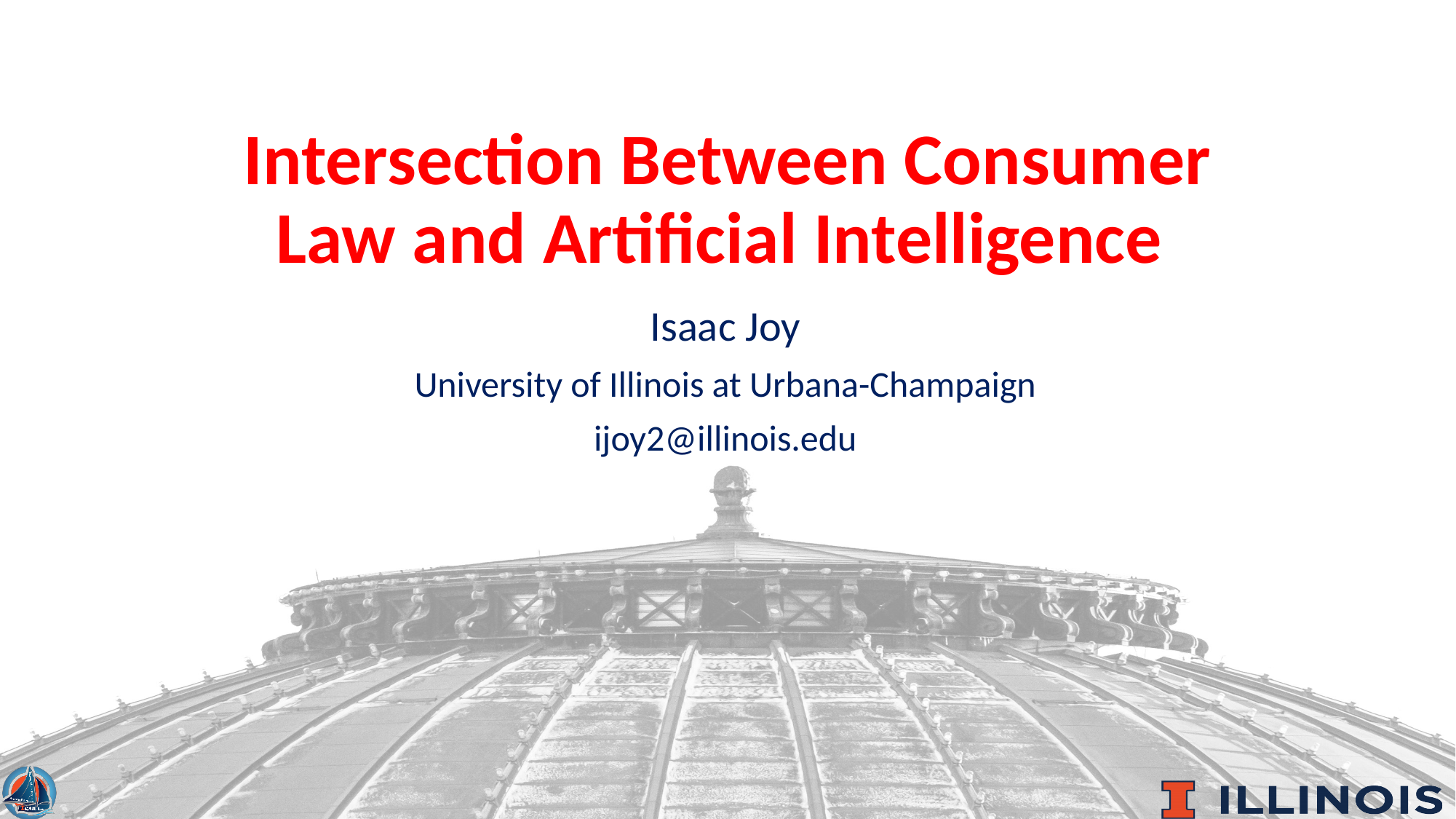

Intersection Between Consumer Law and Artificial Intelligence
Isaac Joy
University of Illinois at Urbana-Champaign
ijoy2@illinois.edu